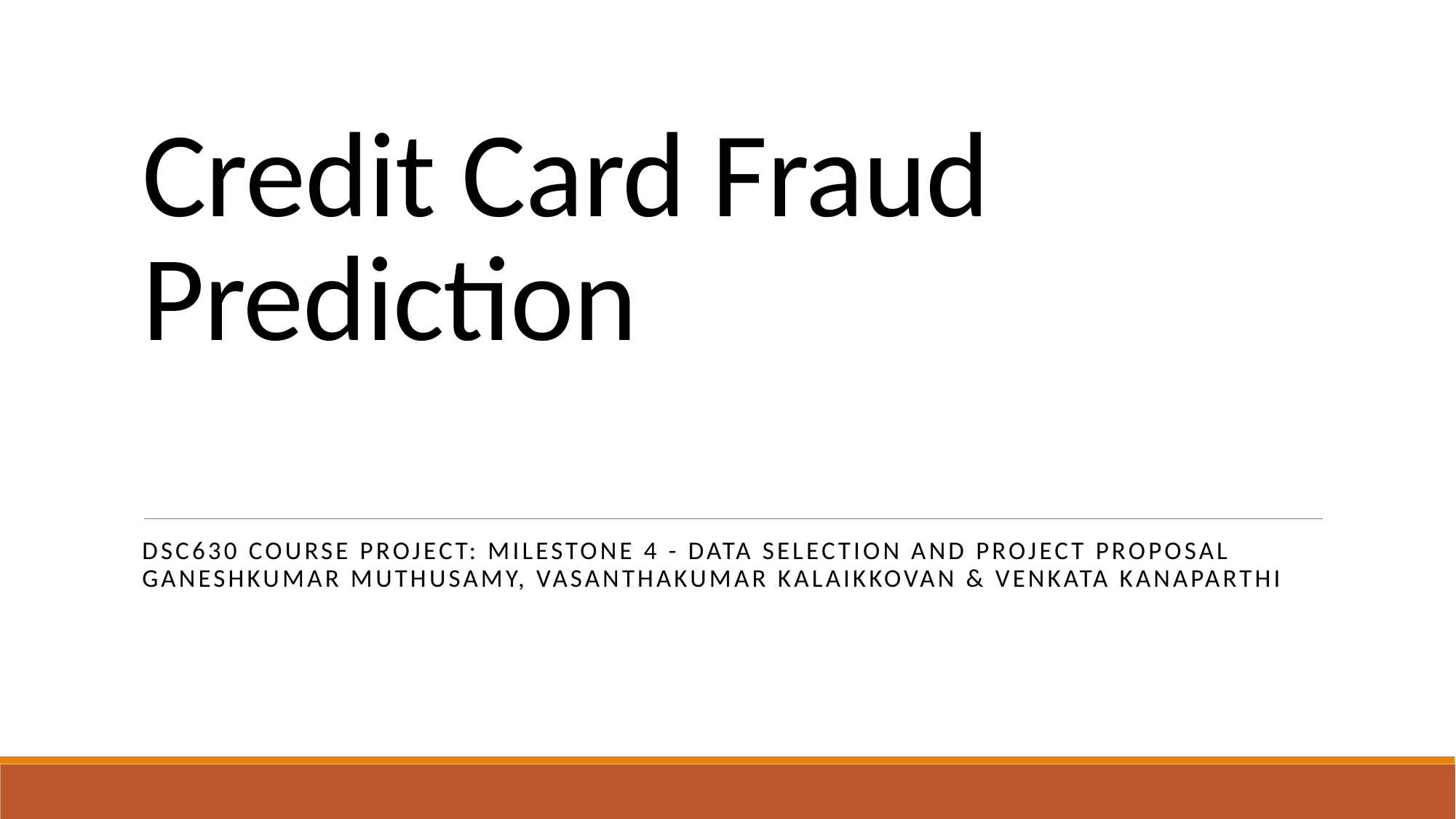

# Credit Card Fraud Prediction
DSC630 Course Project: Milestone 4 - Data Selection and Project Proposal
Ganeshkumar Muthusamy, Vasanthakumar Kalaikkovan & Venkata Kanaparthi